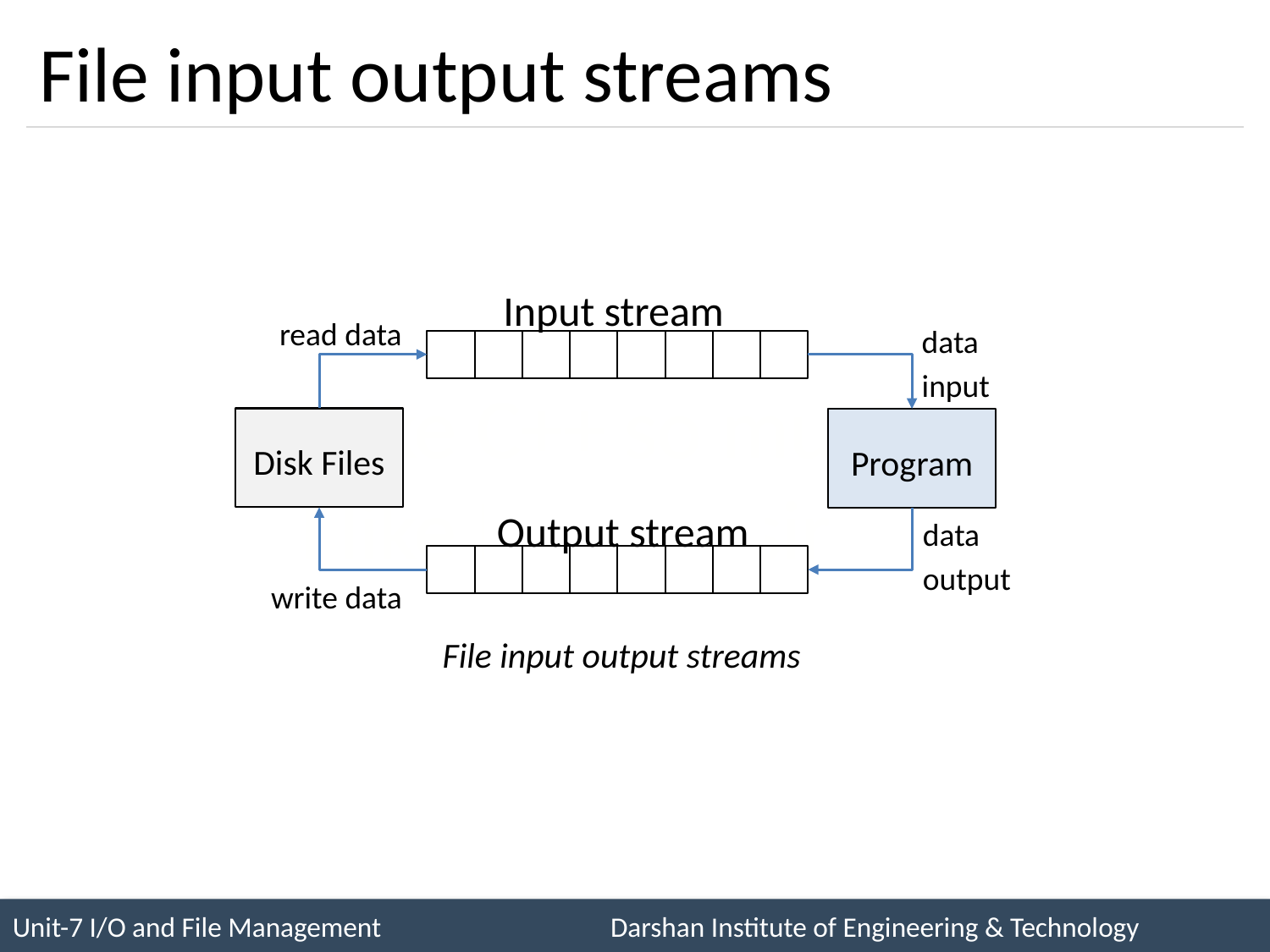

# File input output streams
Input stream
read data
data
input

Disk Files
Program
Output stream
data
output

write data
File input output streams